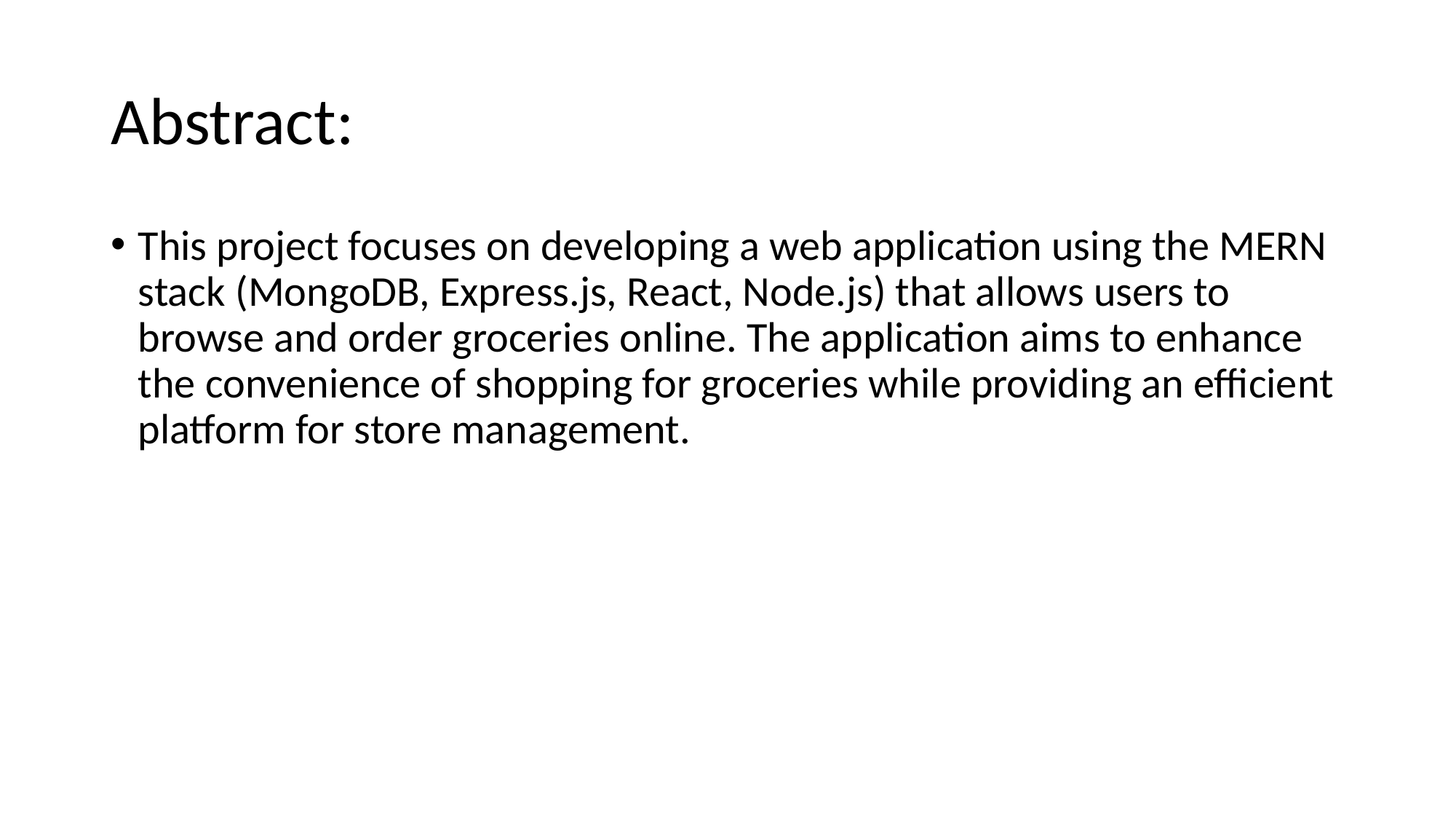

# Abstract:
This project focuses on developing a web application using the MERN stack (MongoDB, Express.js, React, Node.js) that allows users to browse and order groceries online. The application aims to enhance the convenience of shopping for groceries while providing an efficient platform for store management.